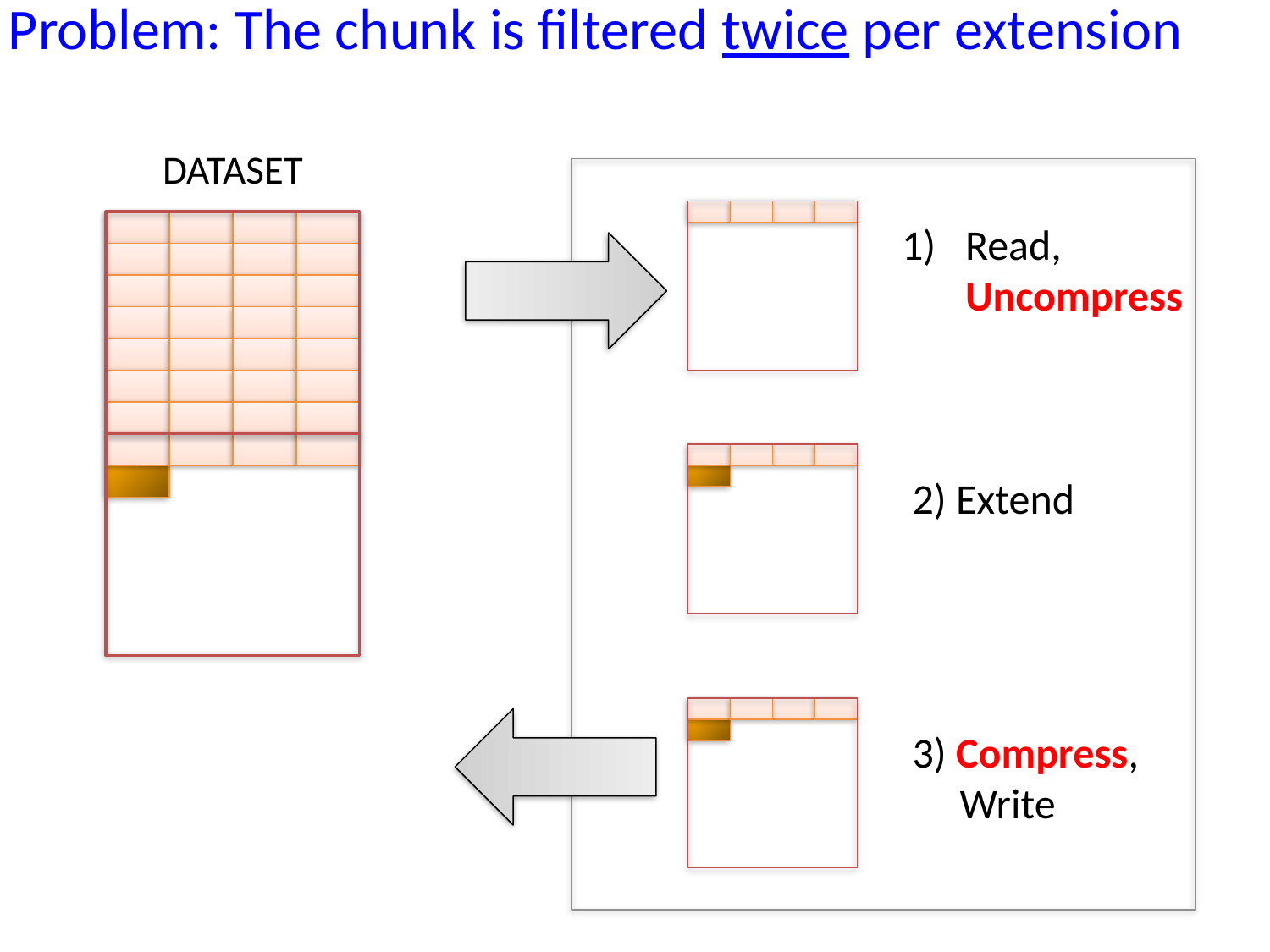

Problem: The chunk is filtered twice per extension
DATASET

Read,
	Uncompress

2) Extend

3) Compress,
     Write